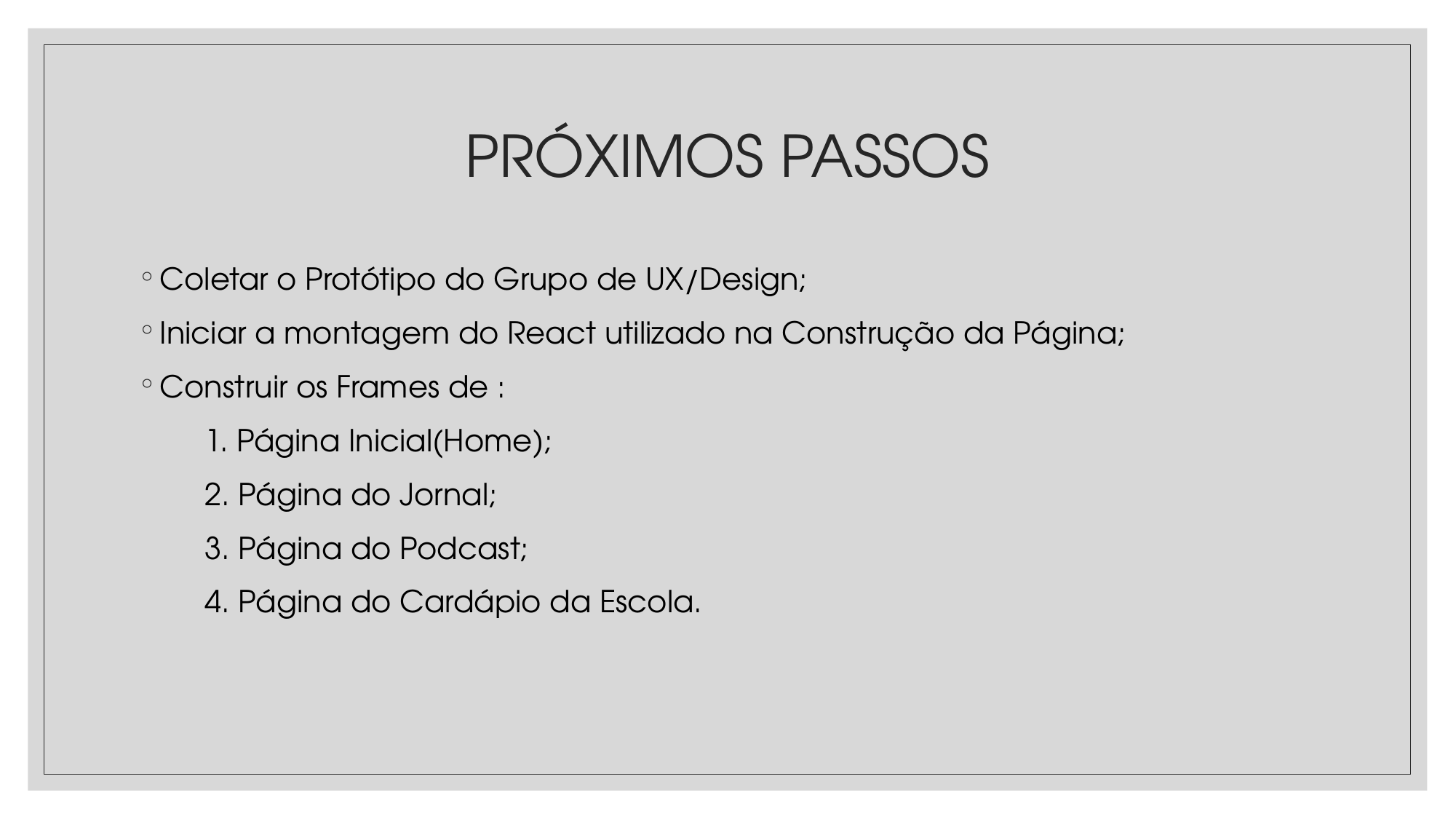

PRÓXIMOS PASSOS
Coletar o Protótipo do Grupo de UX/Design;
Iniciar a montagem do React utilizado na Construção da Página;
Construir os Frames de :
        1. Página Inicial(Home);
        2. Página do Jornal;
        3. Página do Podcast;
        4. Página do Cardápio da Escola.